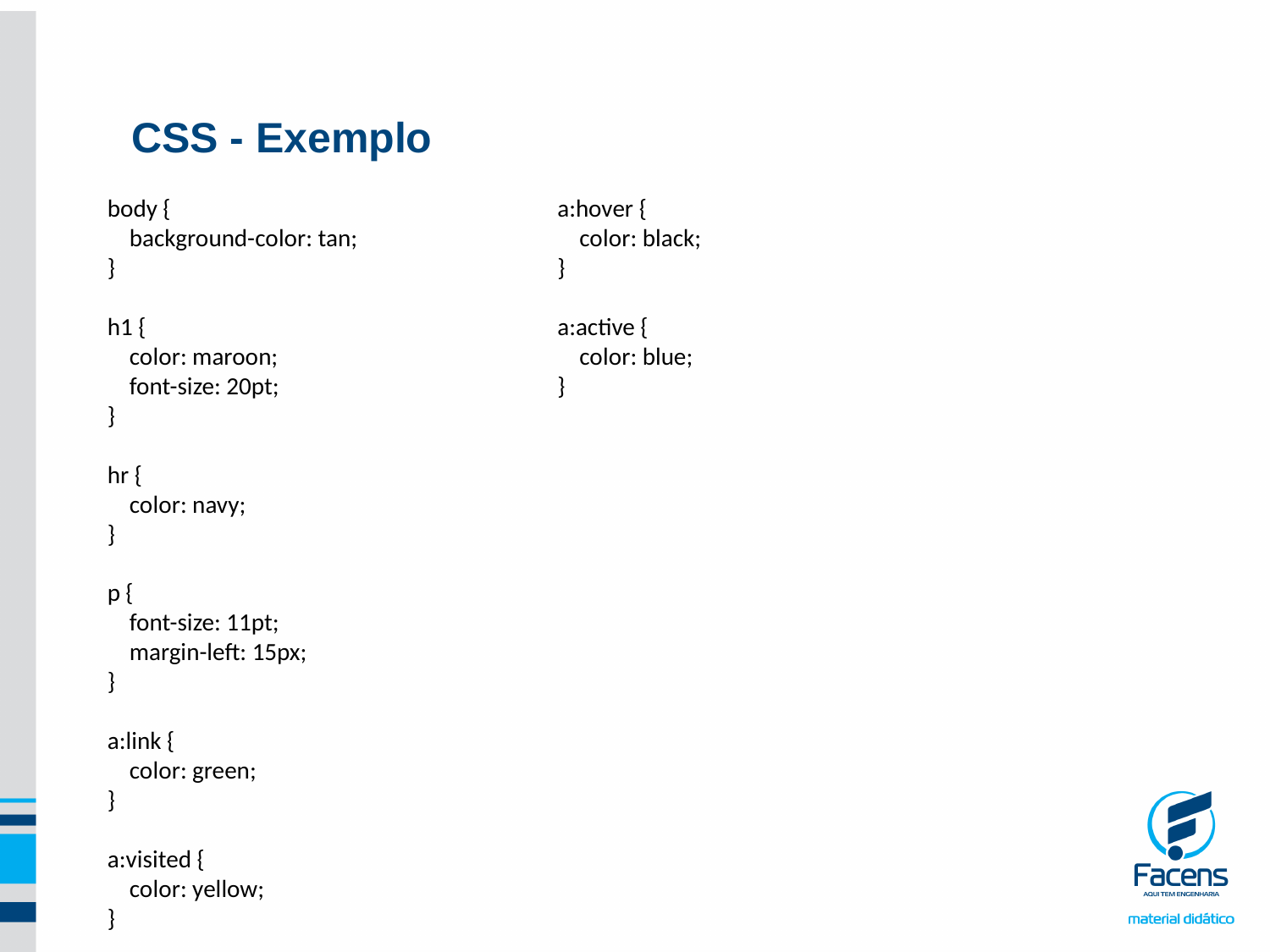

CSS - Exemplo

body {
    background-color: tan;
}

h1 {
    color: maroon;
    font-size: 20pt;
}

hr {
    color: navy;
}

p {
    font-size: 11pt;
    margin-left: 15px;
}

a:link {
    color: green;
}

a:visited {
    color: yellow;
}

a:hover {
    color: black;
}

a:active {
    color: blue;
}